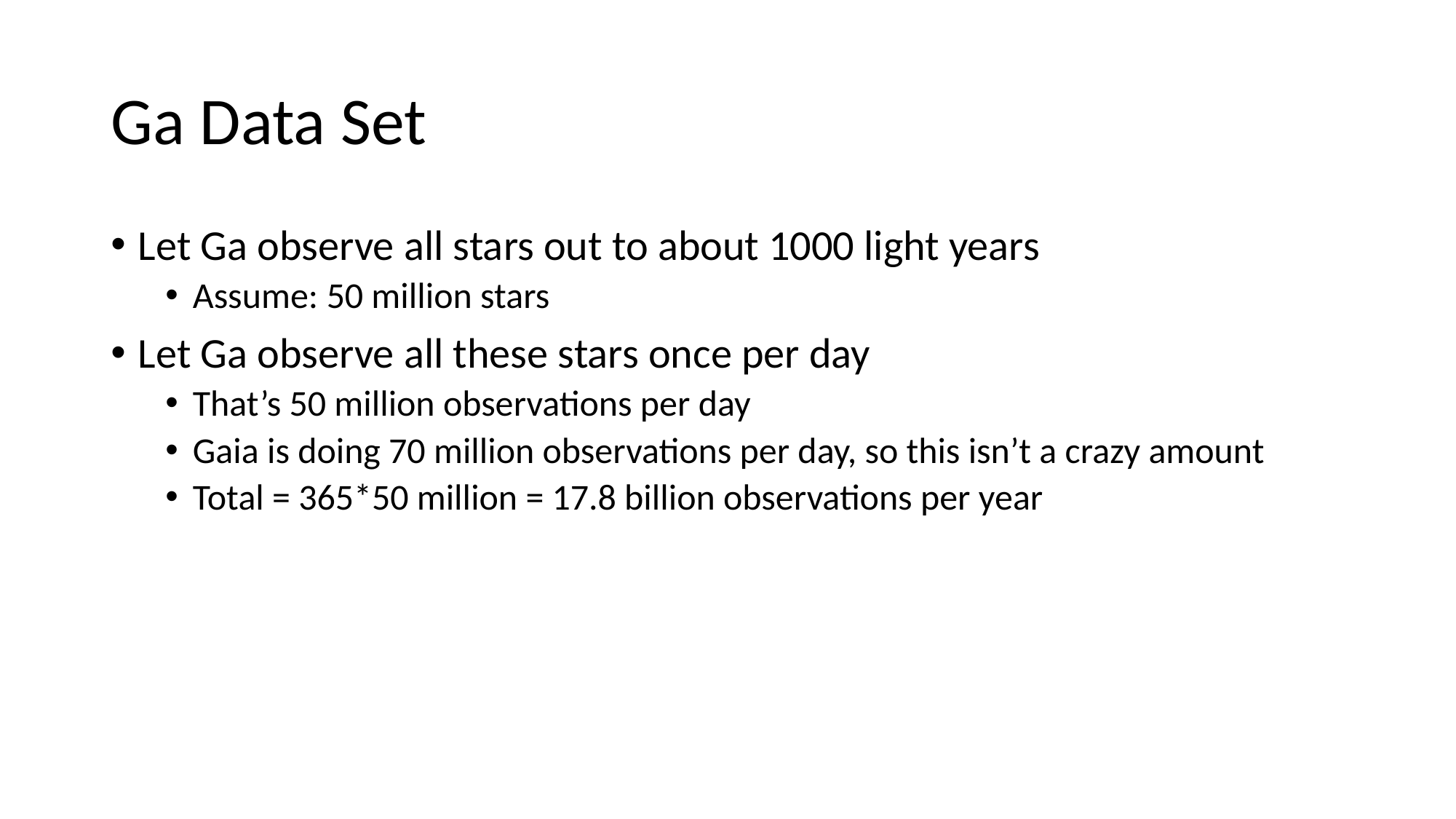

# Ga Data Set
Let Ga observe all stars out to about 1000 light years
Assume: 50 million stars
Let Ga observe all these stars once per day
That’s 50 million observations per day
Gaia is doing 70 million observations per day, so this isn’t a crazy amount
Total = 365*50 million = 17.8 billion observations per year